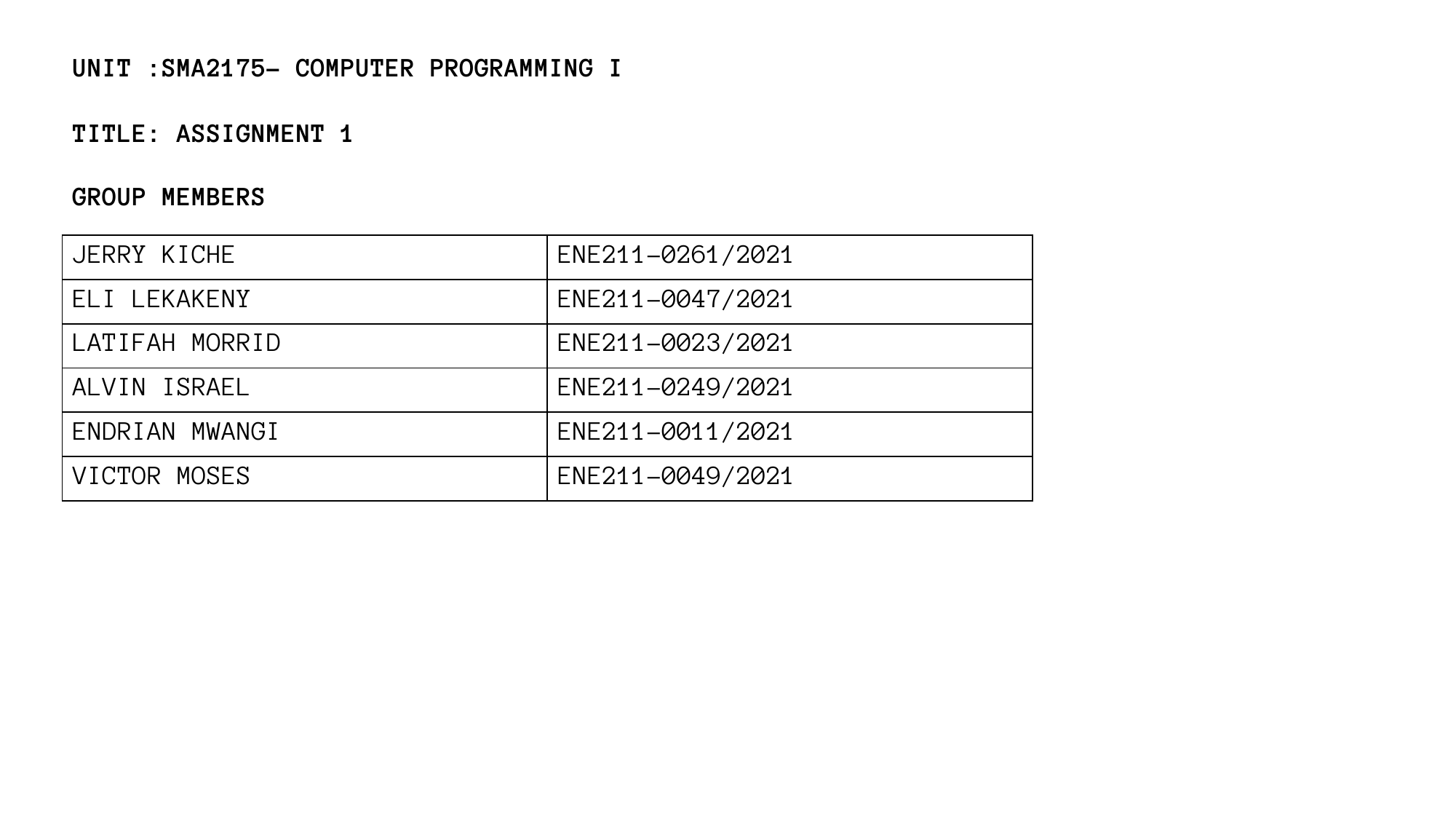

UNIT :SMA2175- COMPUTER PROGRAMMING I

TITLE: ASSIGNMENT 1
GROUP MEMBERS
| JERRY KICHE | ENE211-0261/2021 |
| --- | --- |
| ELI LEKAKENY | ENE211-0047/2021 |
| LATIFAH MORRID | ENE211-0023/2021 |
| ALVIN ISRAEL | ENE211-0249/2021 |
| ENDRIAN MWANGI | ENE211-0011/2021 |
| VICTOR MOSES | ENE211-0049/2021 |